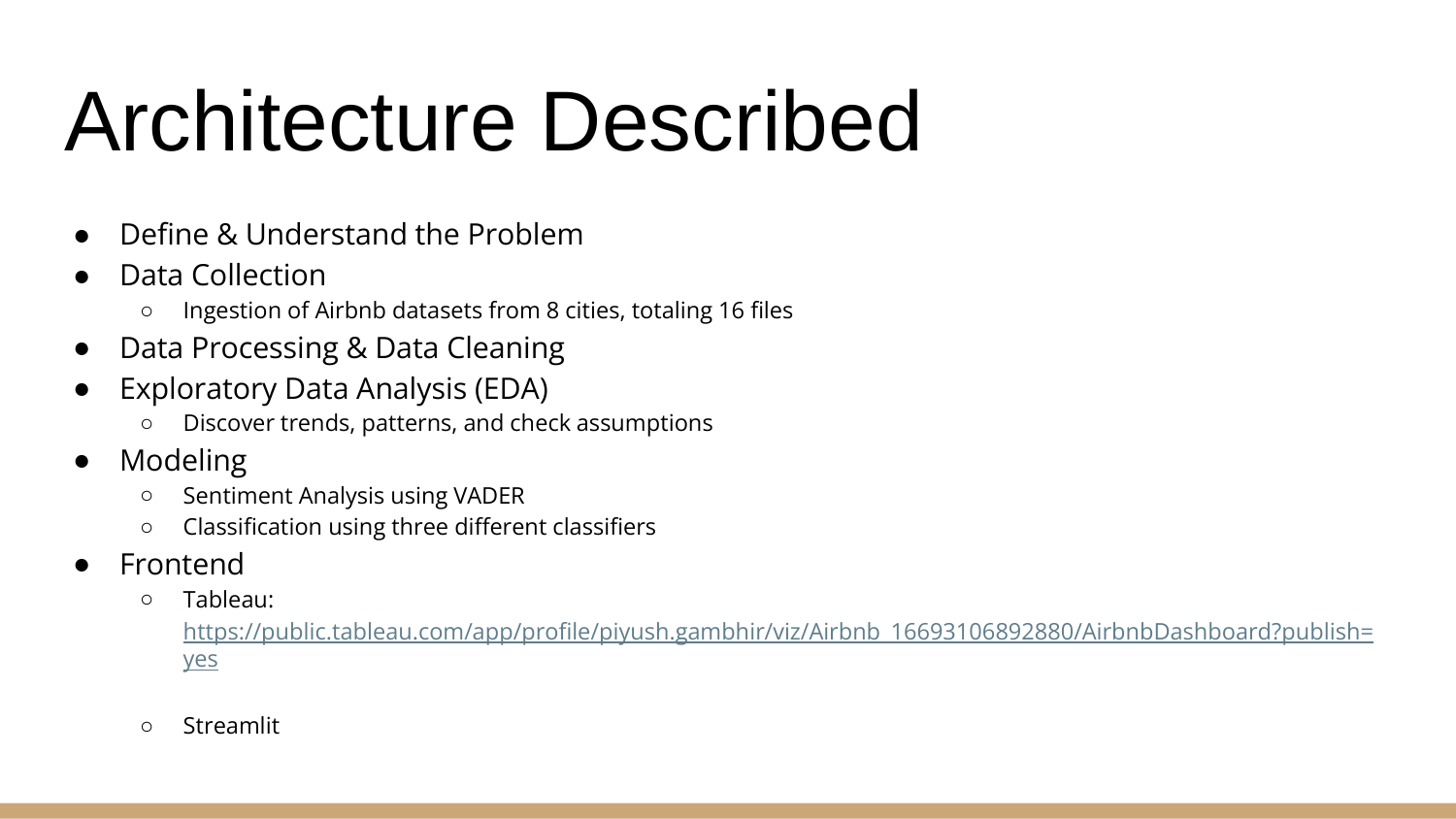

# Architecture Described
Define & Understand the Problem
Data Collection
Ingestion of Airbnb datasets from 8 cities, totaling 16 files
Data Processing & Data Cleaning
Exploratory Data Analysis (EDA)
Discover trends, patterns, and check assumptions
Modeling
Sentiment Analysis using VADER
Classification using three different classifiers
Frontend
Tableau:  https://public.tableau.com/app/profile/piyush.gambhir/viz/Airbnb_16693106892880/AirbnbDashboard?publish=yes
Streamlit